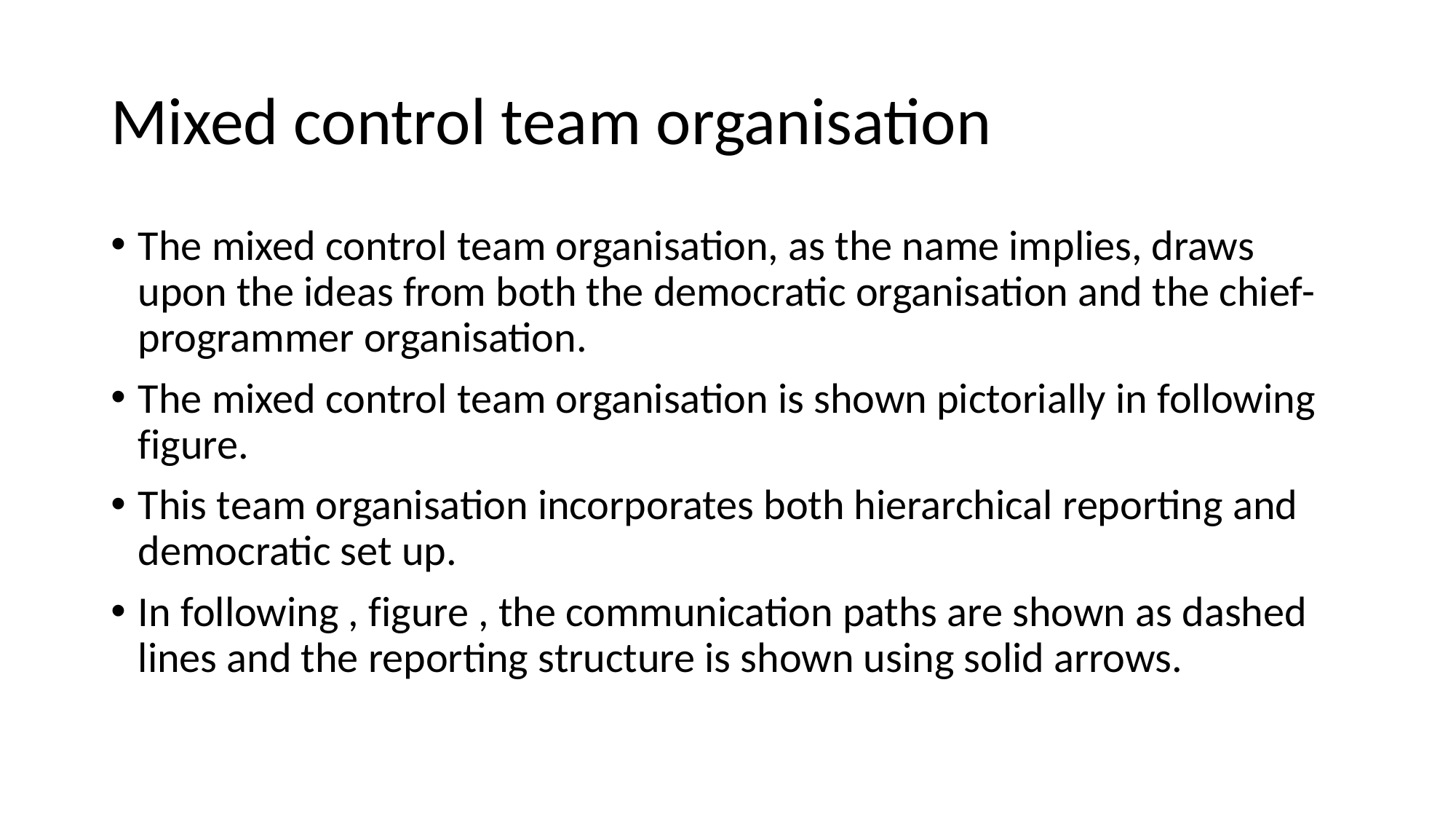

# Mixed control team organisation
The mixed control team organisation, as the name implies, draws upon the ideas from both the democratic organisation and the chief-programmer organisation.
The mixed control team organisation is shown pictorially in following  figure.
This team organisation incorporates both hierarchical reporting and democratic set up.
In following , figure , the communication paths are shown as dashed lines and the reporting structure is shown using solid arrows.